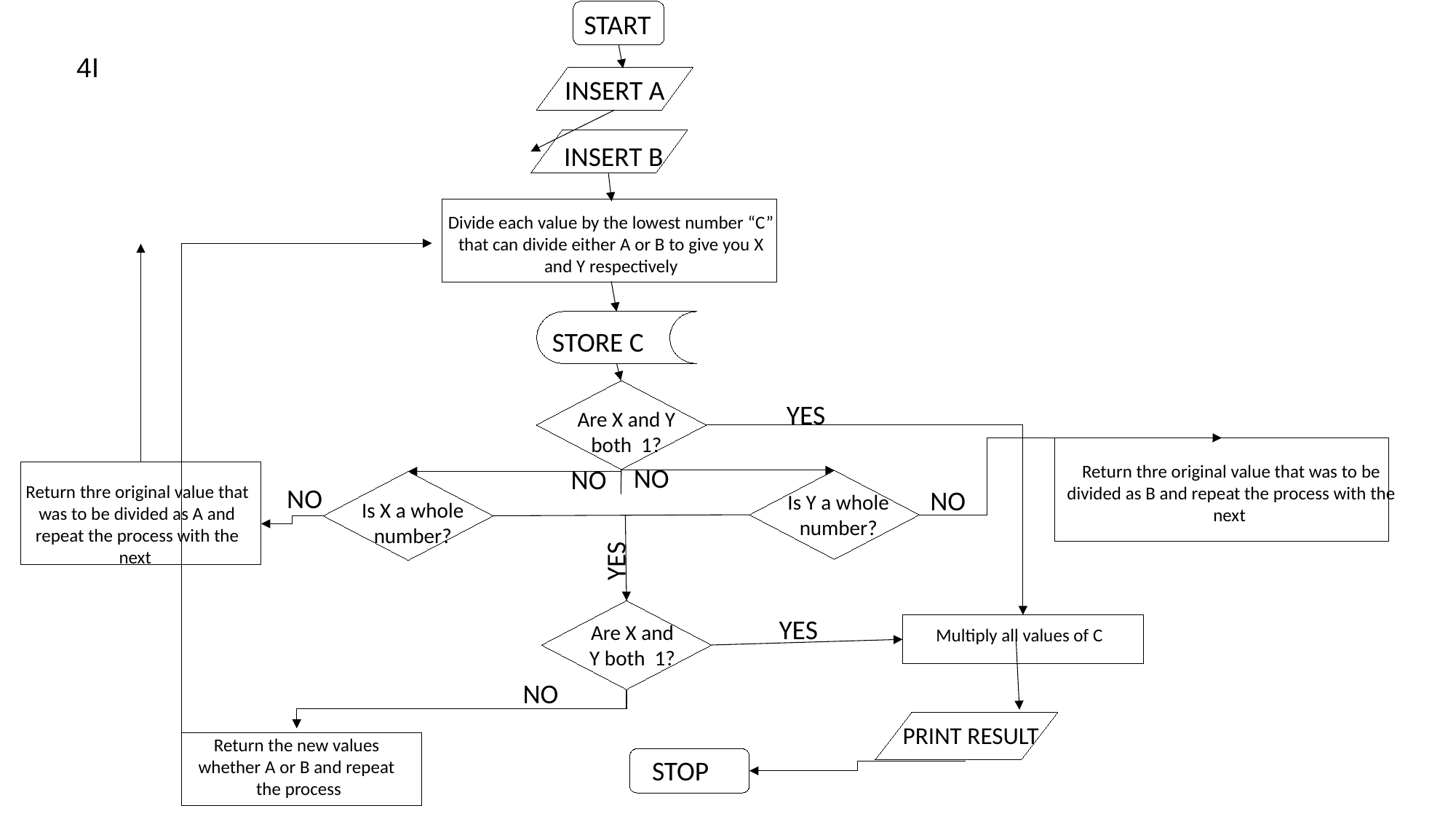

START
4I

INSERT A

INSERT B

Divide each value by the lowest number “C” that can divide either A or B to give you X and Y respectively

STORE C

YES
Are X and Y both  1?

Return thre original value that was to be divided as B and repeat the process with the next
NO
NO

Return thre original value that was to be divided as A and repeat the process with the next
NO
NO
Is Y a whole number?
Is X a whole number?
YES

YES
Are X and Y both  1?

Multiply all values of C
NO

PRINT RESULT
Return the new values whether A or B and repeat  the process

STOP